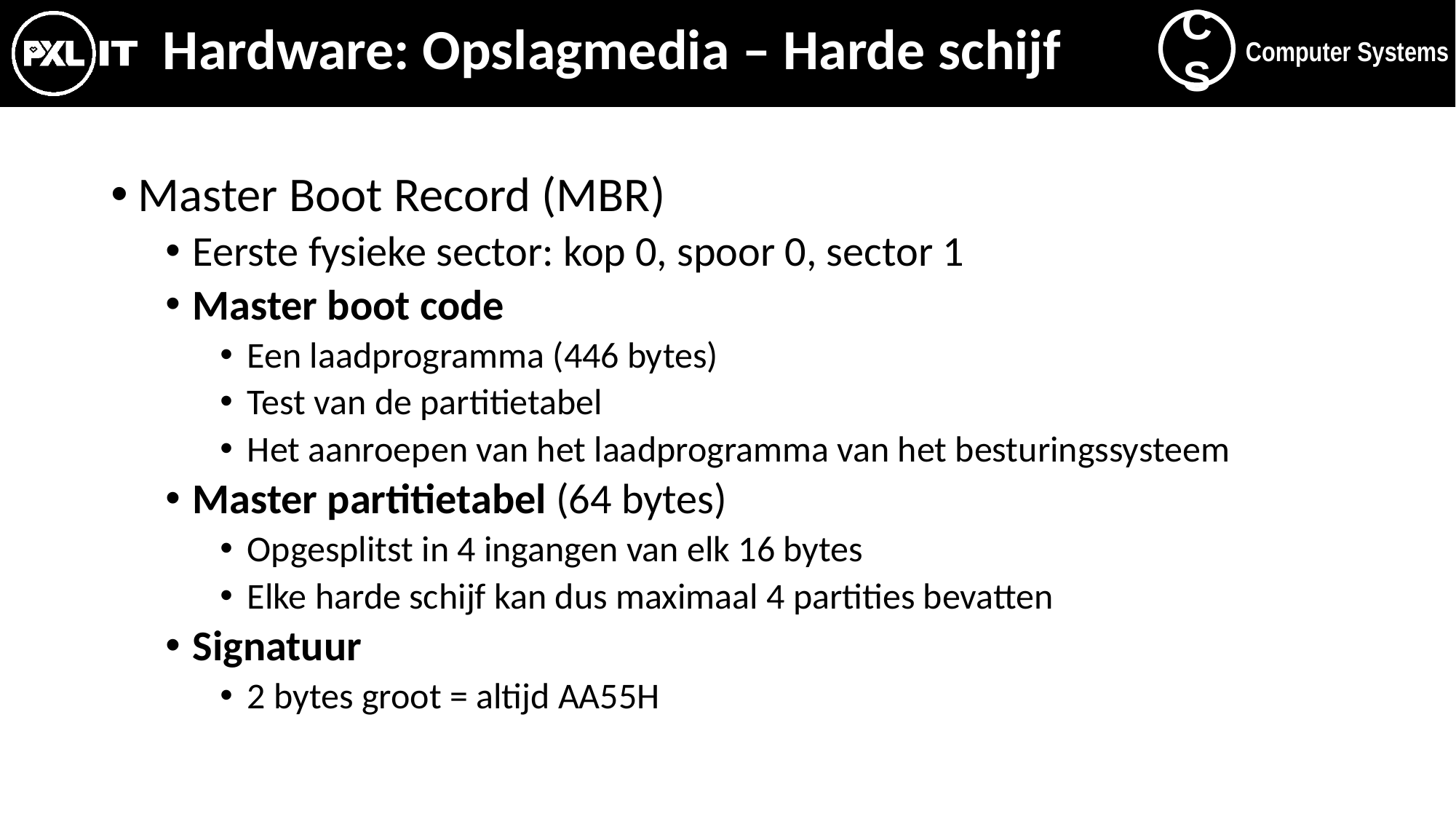

# Hardware: Opslagmedia – Harde schijf
Master Boot Record (MBR)
Eerste fysieke sector: kop 0, spoor 0, sector 1
Master boot code
Een laadprogramma (446 bytes)
Test van de partitietabel
Het aanroepen van het laadprogramma van het besturingssysteem
Master partitietabel (64 bytes)
Opgesplitst in 4 ingangen van elk 16 bytes
Elke harde schijf kan dus maximaal 4 partities bevatten
Signatuur
2 bytes groot = altijd AA55H